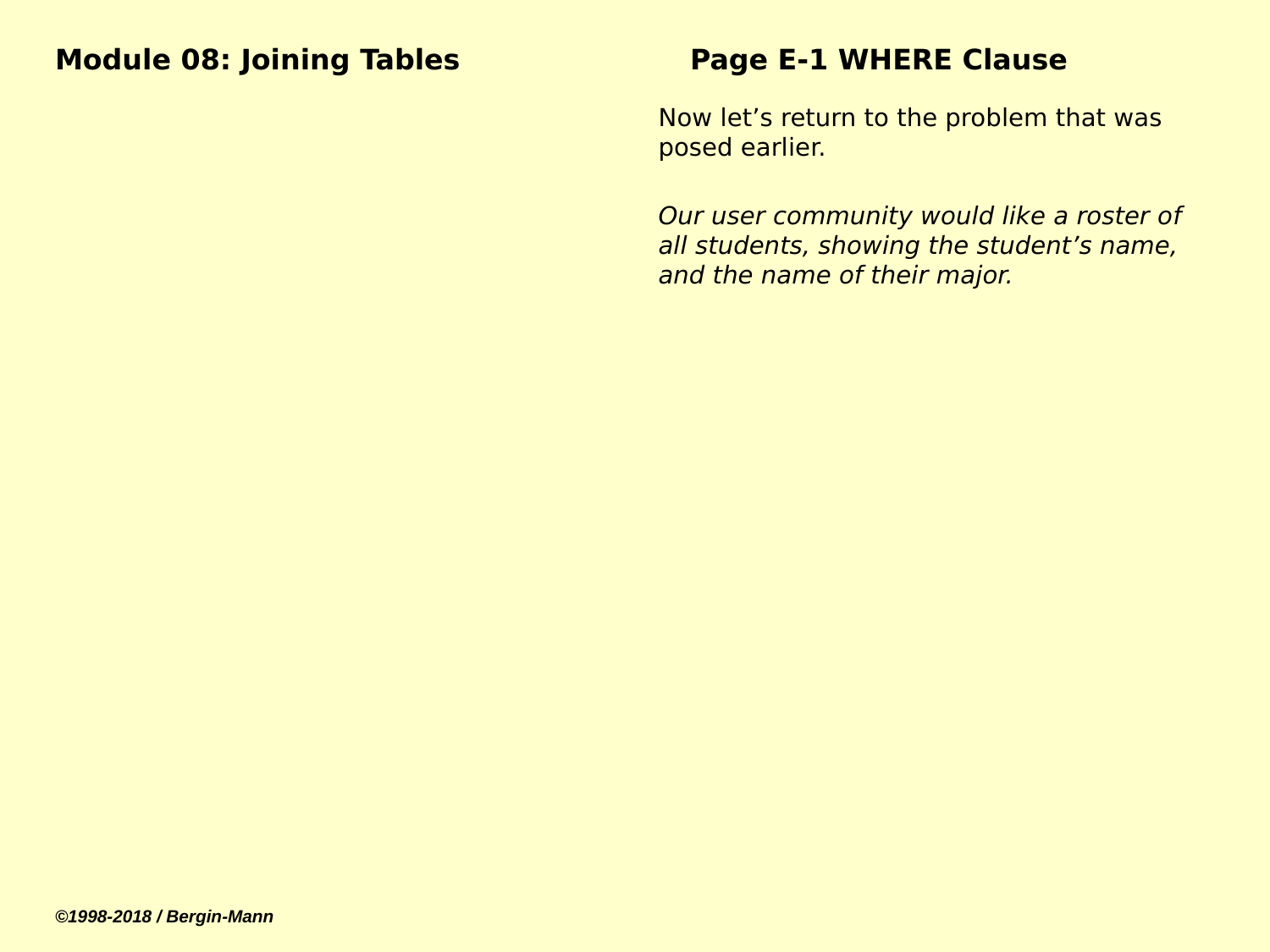

# Module 08: Joining Tables		Page E-1 WHERE Clause

Now let’s return to the problem that was posed earlier.

Our user community would like a roster of all students, showing the student’s name, and the name of their major.

©1998-2018 / Bergin-Mann